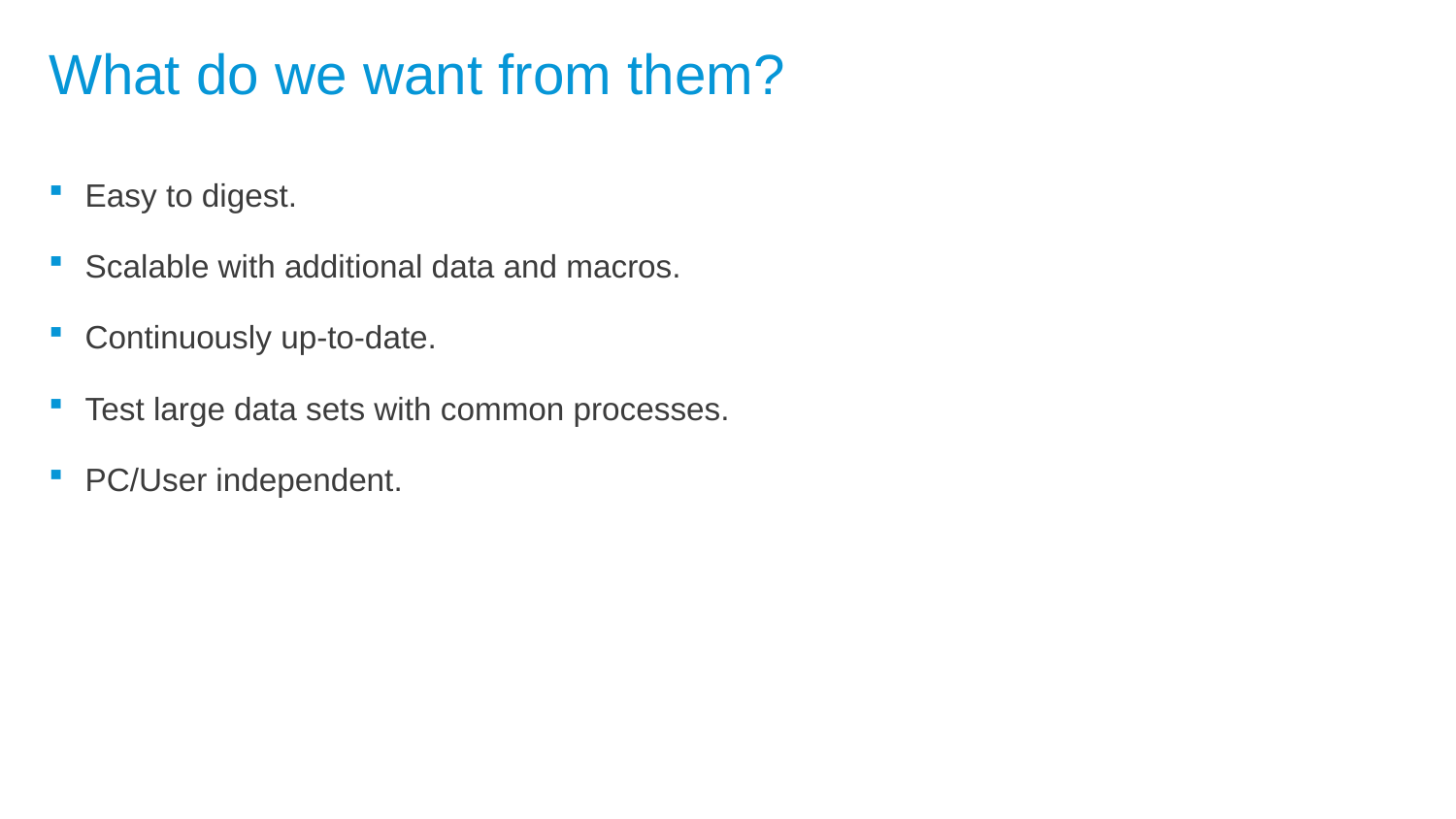

# What do we want from them?
Easy to digest.
Scalable with additional data and macros.
Continuously up-to-date.
Test large data sets with common processes.
PC/User independent.